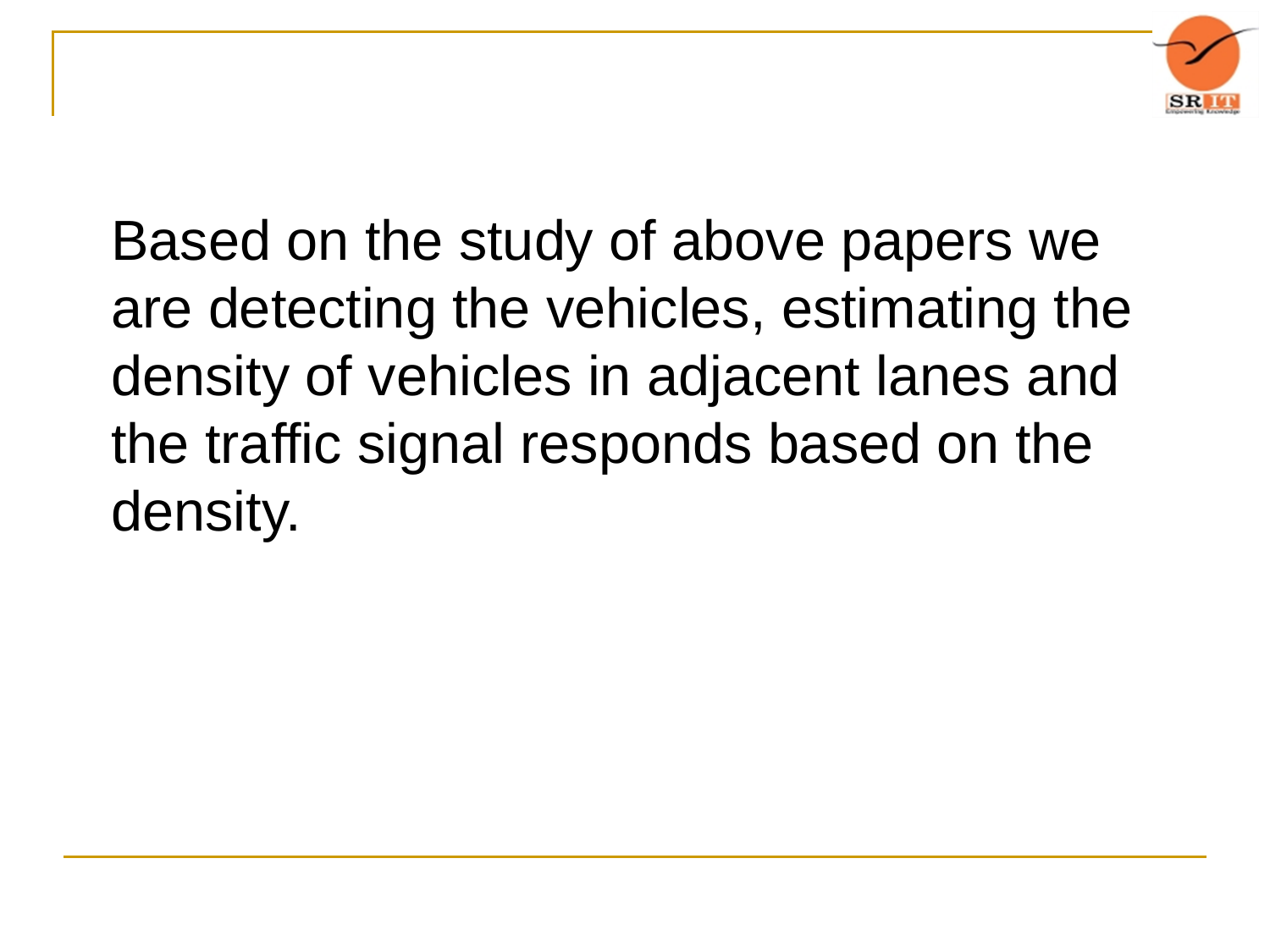

Based on the study of above papers we are detecting the vehicles, estimating the density of vehicles in adjacent lanes and the traffic signal responds based on the density.